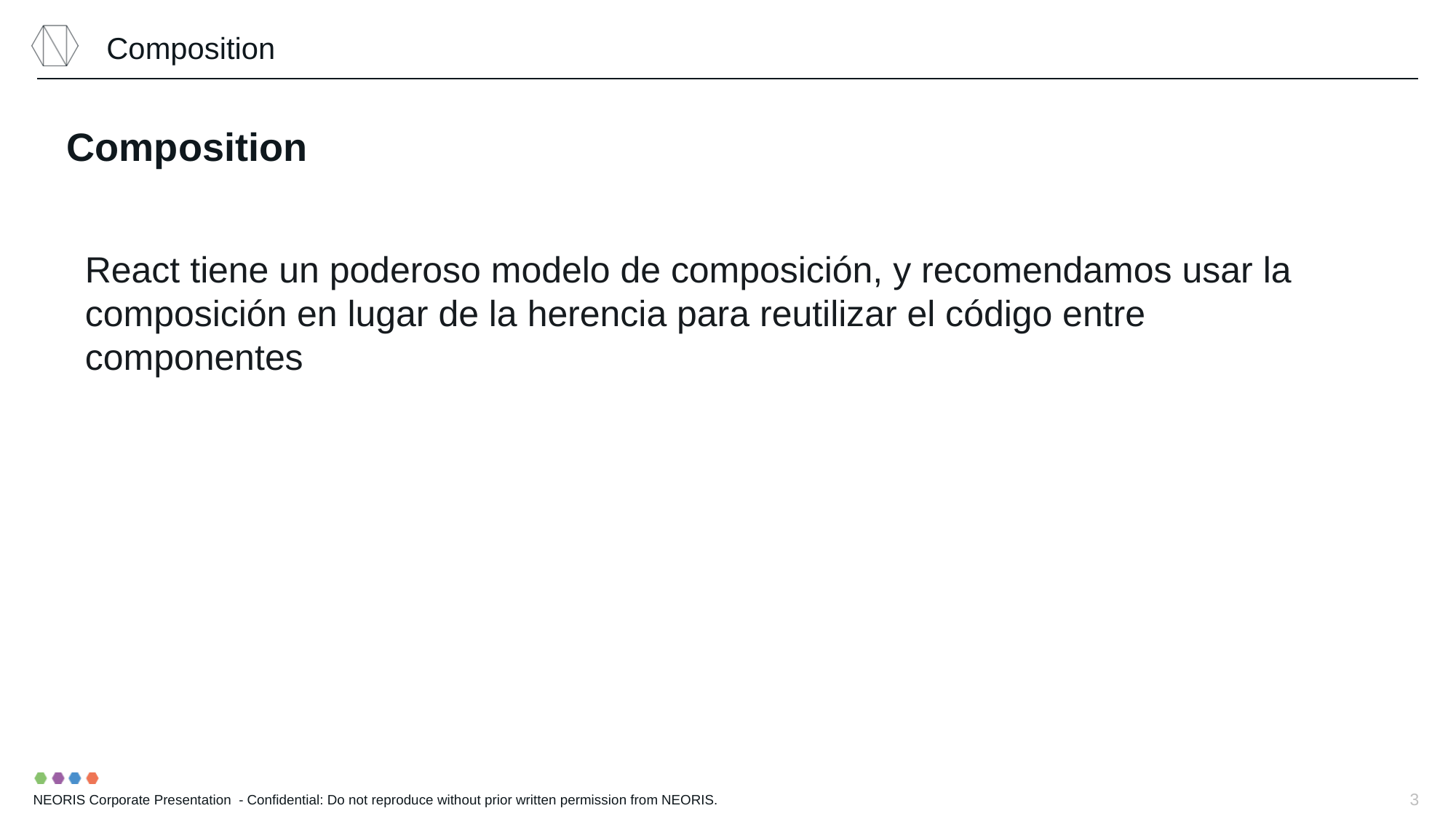

Composition
Composition
React tiene un poderoso modelo de composición, y recomendamos usar la composición en lugar de la herencia para reutilizar el código entre componentes